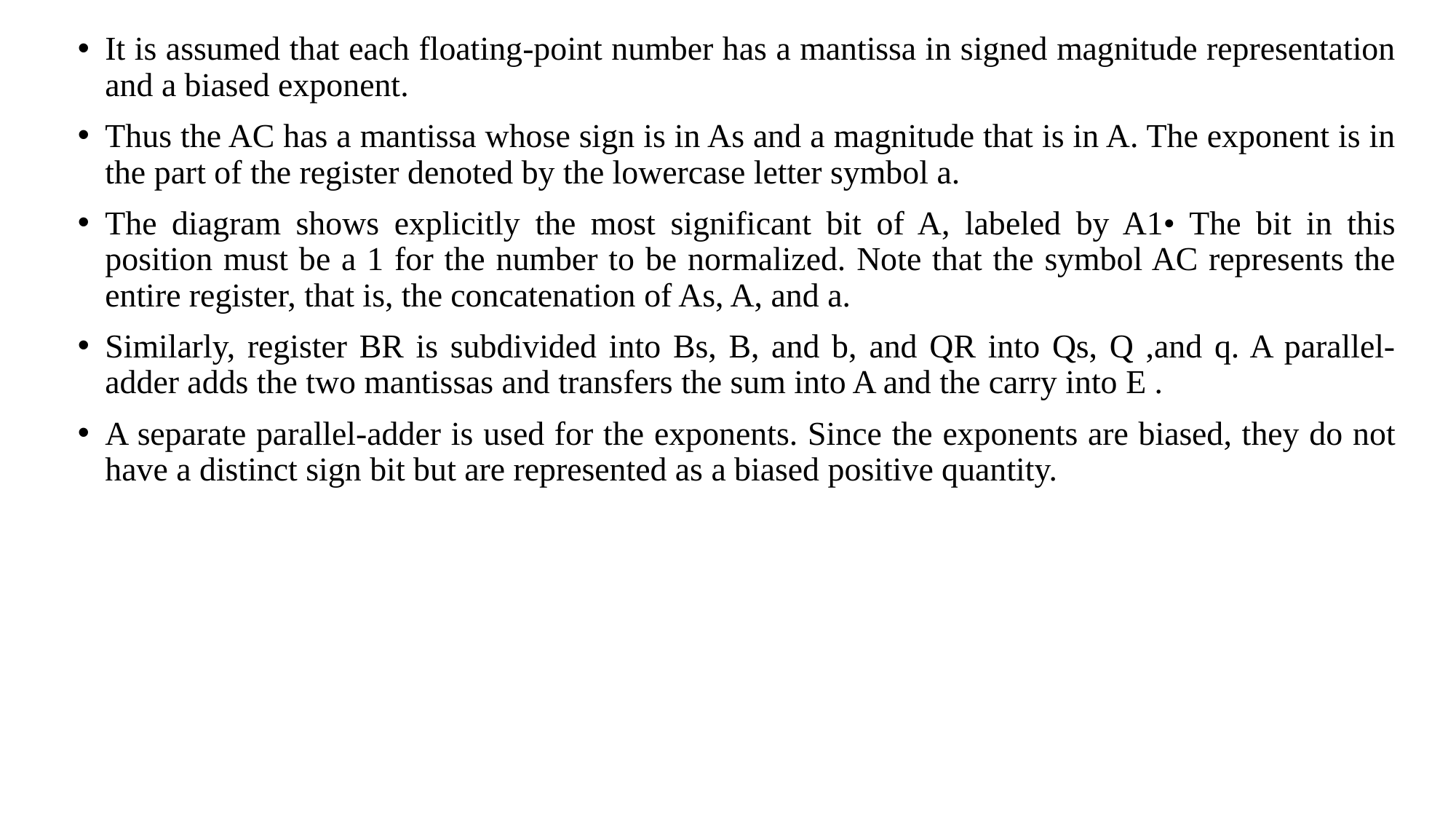

It is assumed that each floating-point number has a mantissa in signed magnitude representation and a biased exponent.
Thus the AC has a mantissa whose sign is in As and a magnitude that is in A. The exponent is in the part of the register denoted by the lowercase letter symbol a.
The diagram shows explicitly the most significant bit of A, labeled by A1• The bit in this position must be a 1 for the number to be normalized. Note that the symbol AC represents the entire register, that is, the concatenation of As, A, and a.
Similarly, register BR is subdivided into Bs, B, and b, and QR into Qs, Q ,and q. A parallel-adder adds the two mantissas and transfers the sum into A and the carry into E .
A separate parallel-adder is used for the exponents. Since the exponents are biased, they do not have a distinct sign bit but are represented as a biased positive quantity.